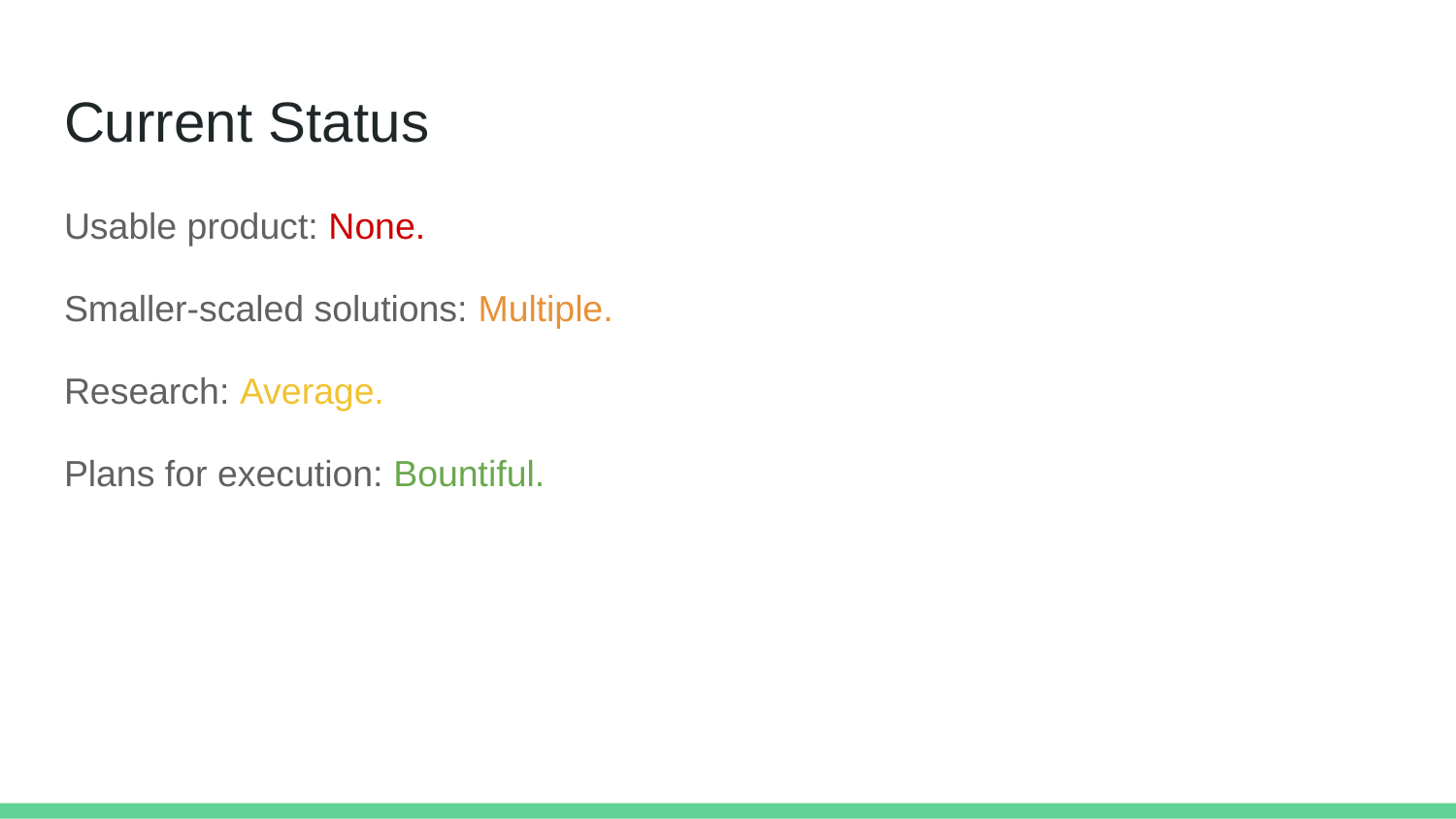

# Current Status
Usable product: None.
Smaller-scaled solutions: Multiple.
Research: Average.
Plans for execution: Bountiful.